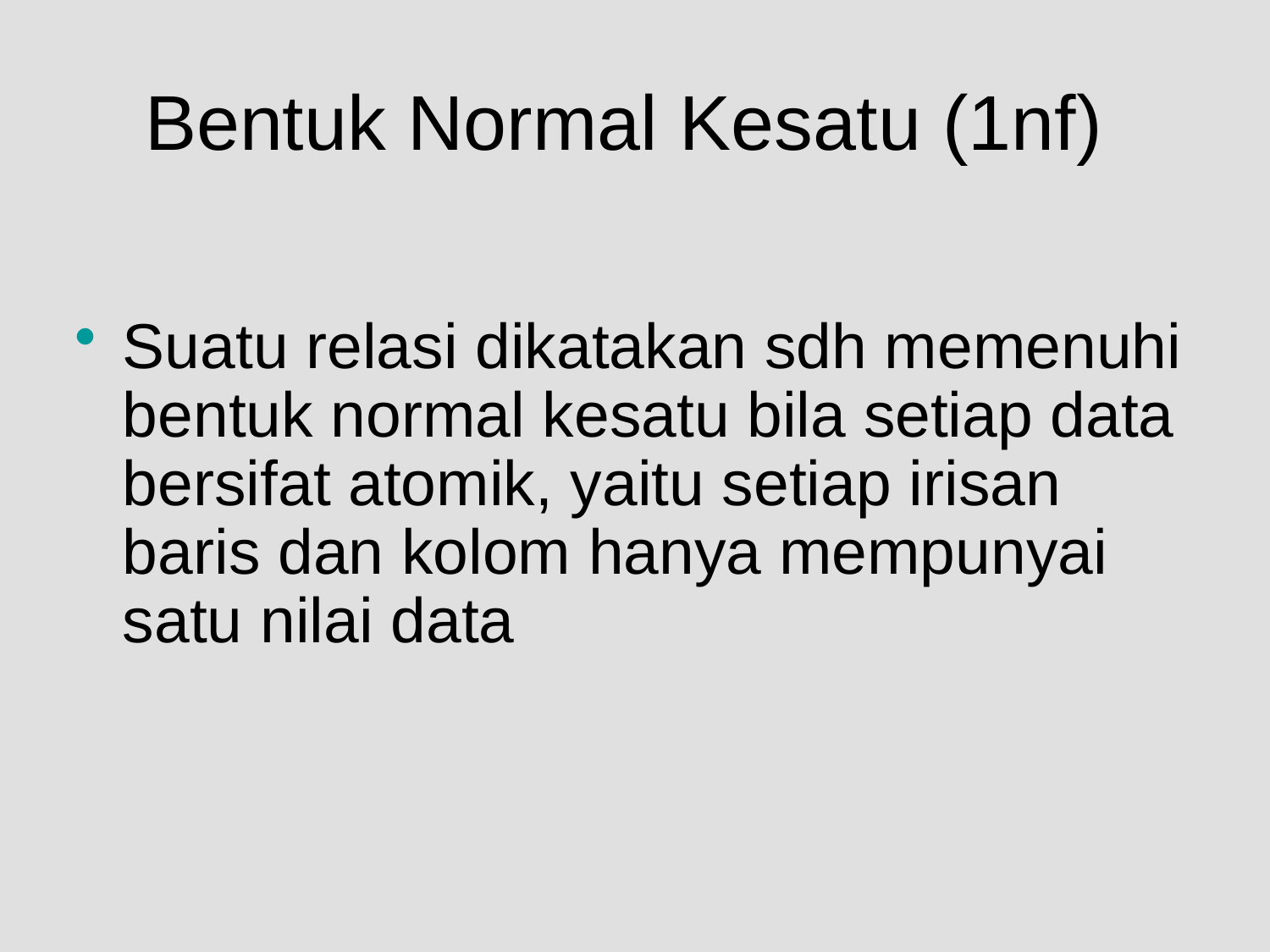

# Bentuk Normal Kesatu (1nf)
Suatu relasi dikatakan sdh memenuhi bentuk normal kesatu bila setiap data bersifat atomik, yaitu setiap irisan baris dan kolom hanya mempunyai satu nilai data